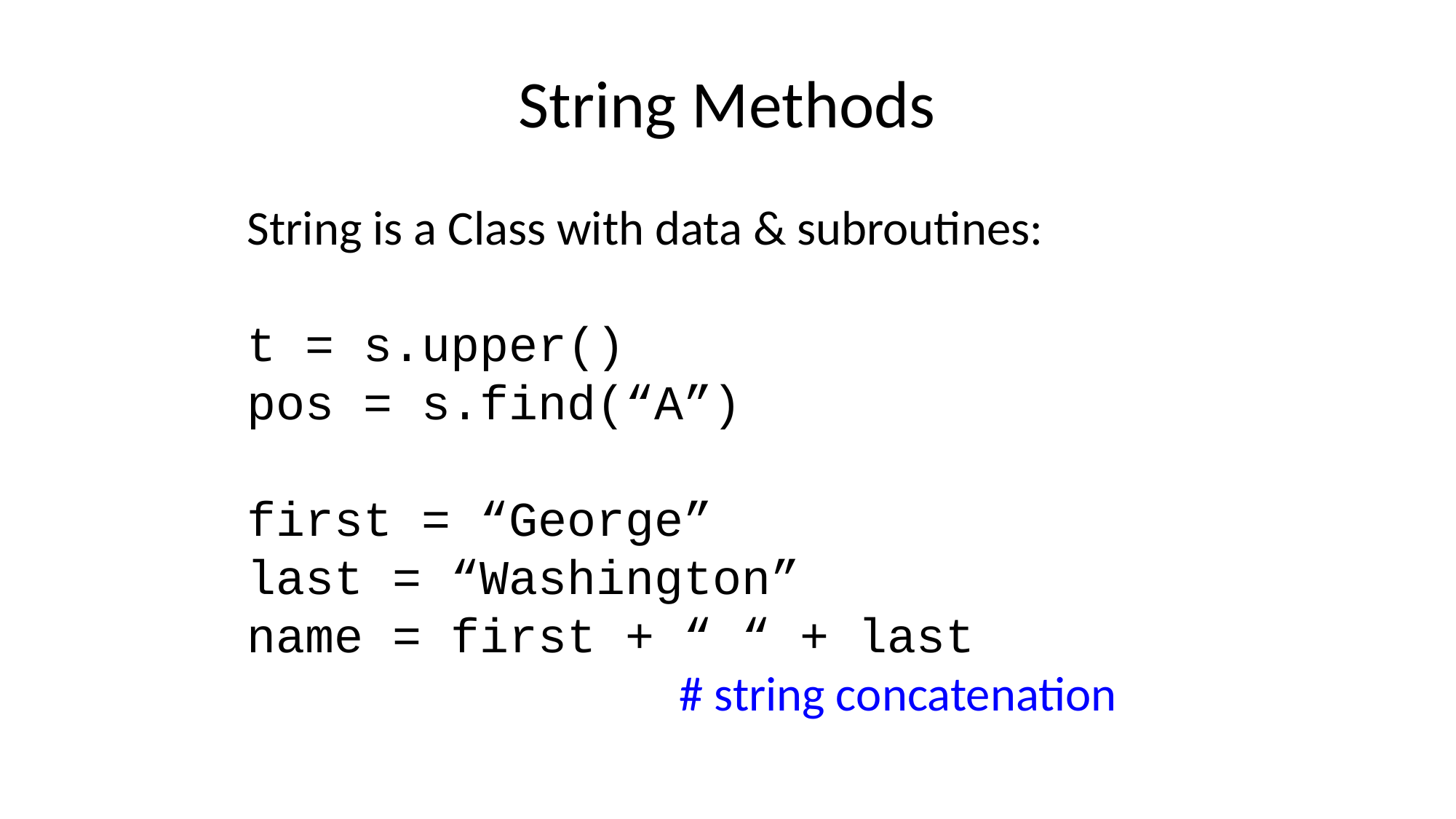

String Methods
String is a Class with data & subroutines:

t = s.upper()
pos = s.find(“A”)

first = “George”
last = “Washington”
name = first + “ “ + last
					# string concatenation